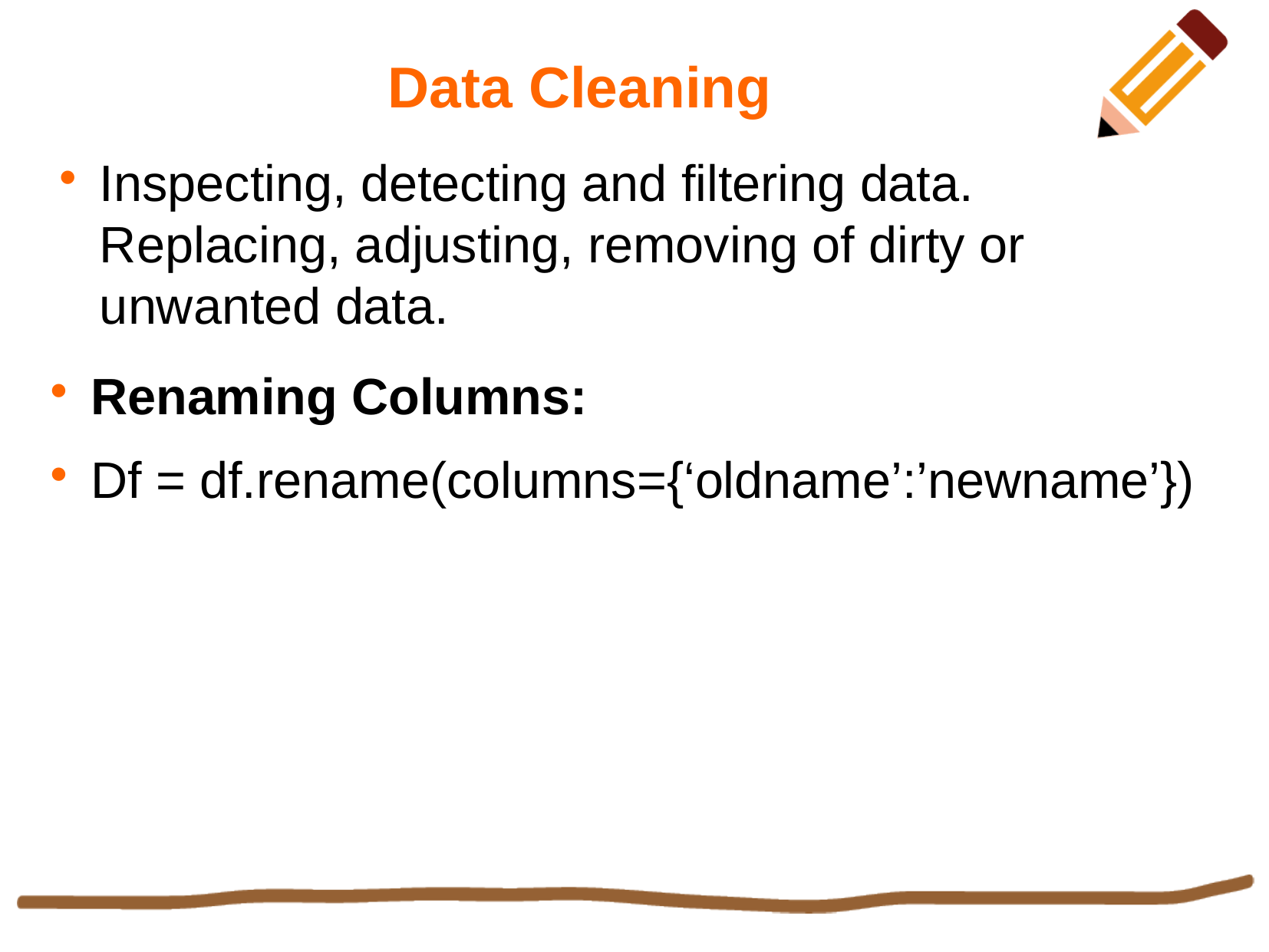

Data Cleaning
Inspecting, detecting and filtering data. Replacing, adjusting, removing of dirty or unwanted data.
Renaming Columns:
Df = df.rename(columns={‘oldname’:’newname’})